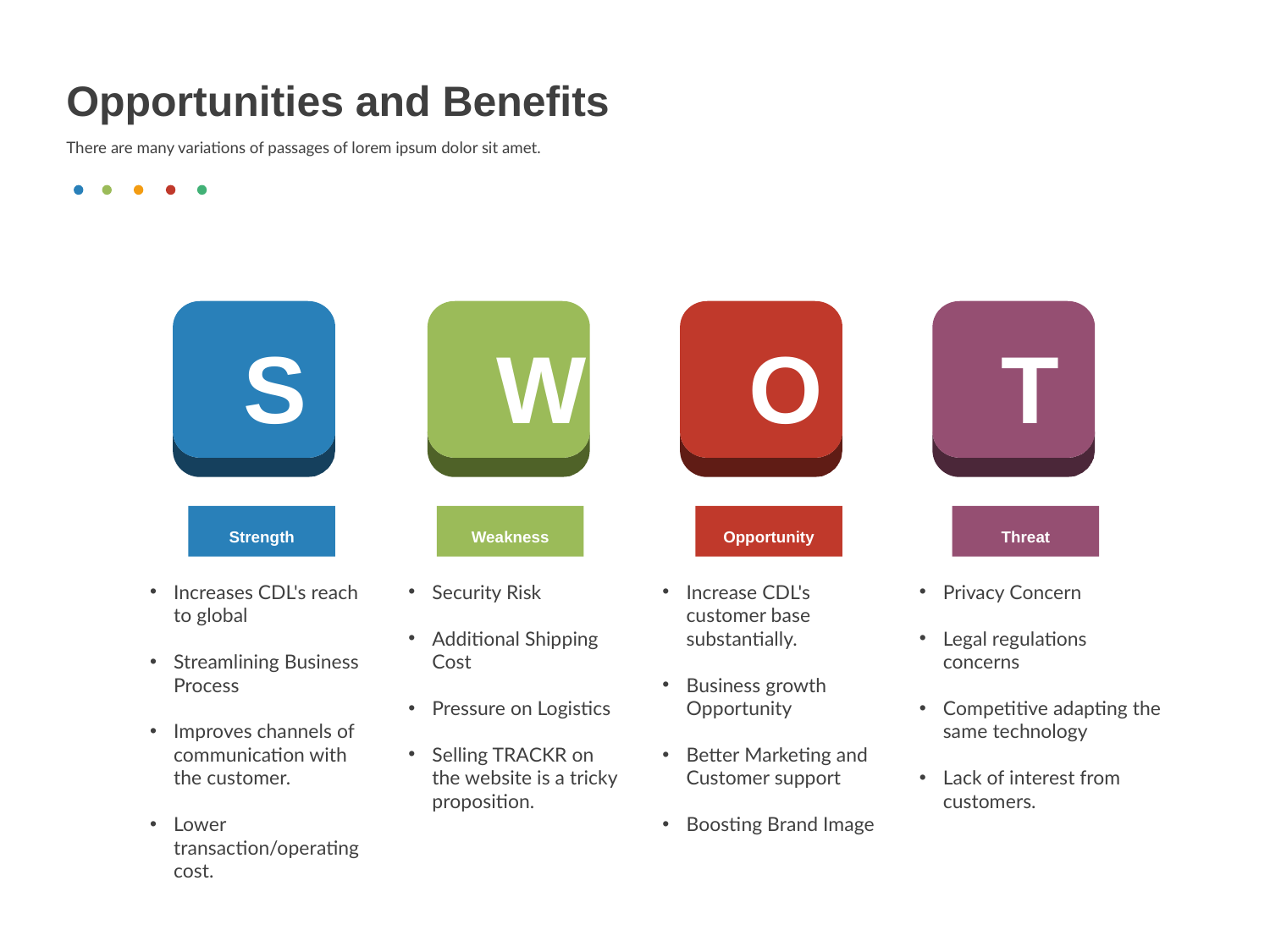

# Opportunities and Benefits
There are many variations of passages of lorem ipsum dolor sit amet.

S
W
O
T

Strength
Weakness
Opportunity
Threat
Increases CDL's reach to global

Streamlining Business Process

Improves channels of communication with the customer.

Lower transaction/operating cost.

Security Risk

Additional Shipping Cost

Pressure on Logistics

Selling TRACKR on the website is a tricky proposition.
Increase CDL's customer base substantially.

Business growth Opportunity

Better Marketing and Customer support

Boosting Brand Image
Privacy Concern

Legal regulations concerns

Competitive adapting the same technology

Lack of interest from customers.